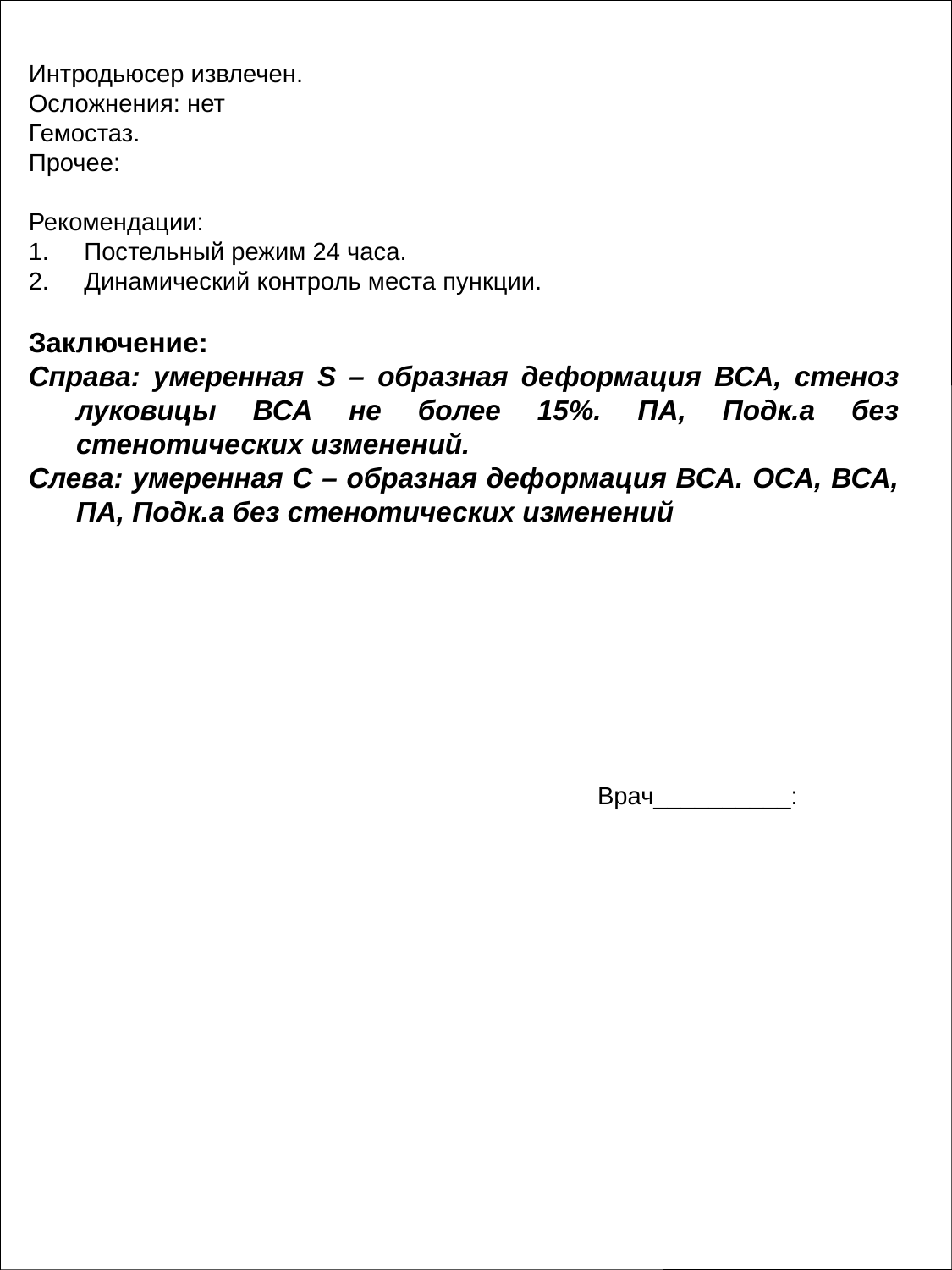

Интродьюсер извлечен.
Осложнения: нет
Гемостаз.
Прочее:

Рекомендации:
1.     Постельный режим 24 часа.
2.     Динамический контроль места пункции.

Заключение:
Справа: умеренная S – образная деформация ВСА, стеноз луковицы ВСА не более 15%. ПА, Подк.а без стенотических изменений.
Слева: умеренная С – образная деформация ВСА. ОСА, ВСА, ПА, Подк.а без стенотических изменений

Врач__________: